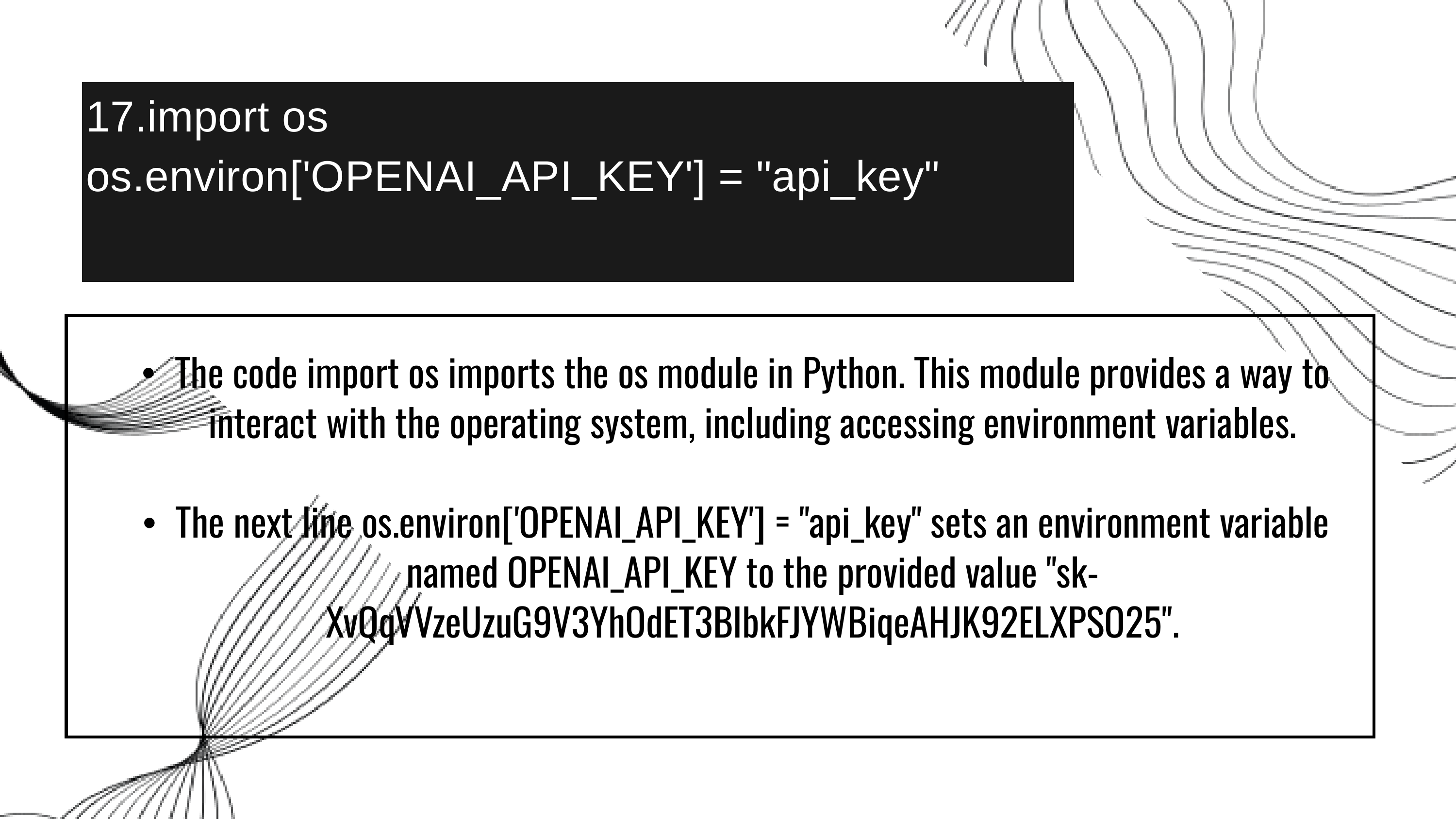

17.import os
os.environ['OPENAI_API_KEY'] = "api_key"

The code import os imports the os module in Python. This module provides a way to interact with the operating system, including accessing environment variables.

The next line os.environ['OPENAI_API_KEY'] = "api_key" sets an environment variable named OPENAI_API_KEY to the provided value "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".